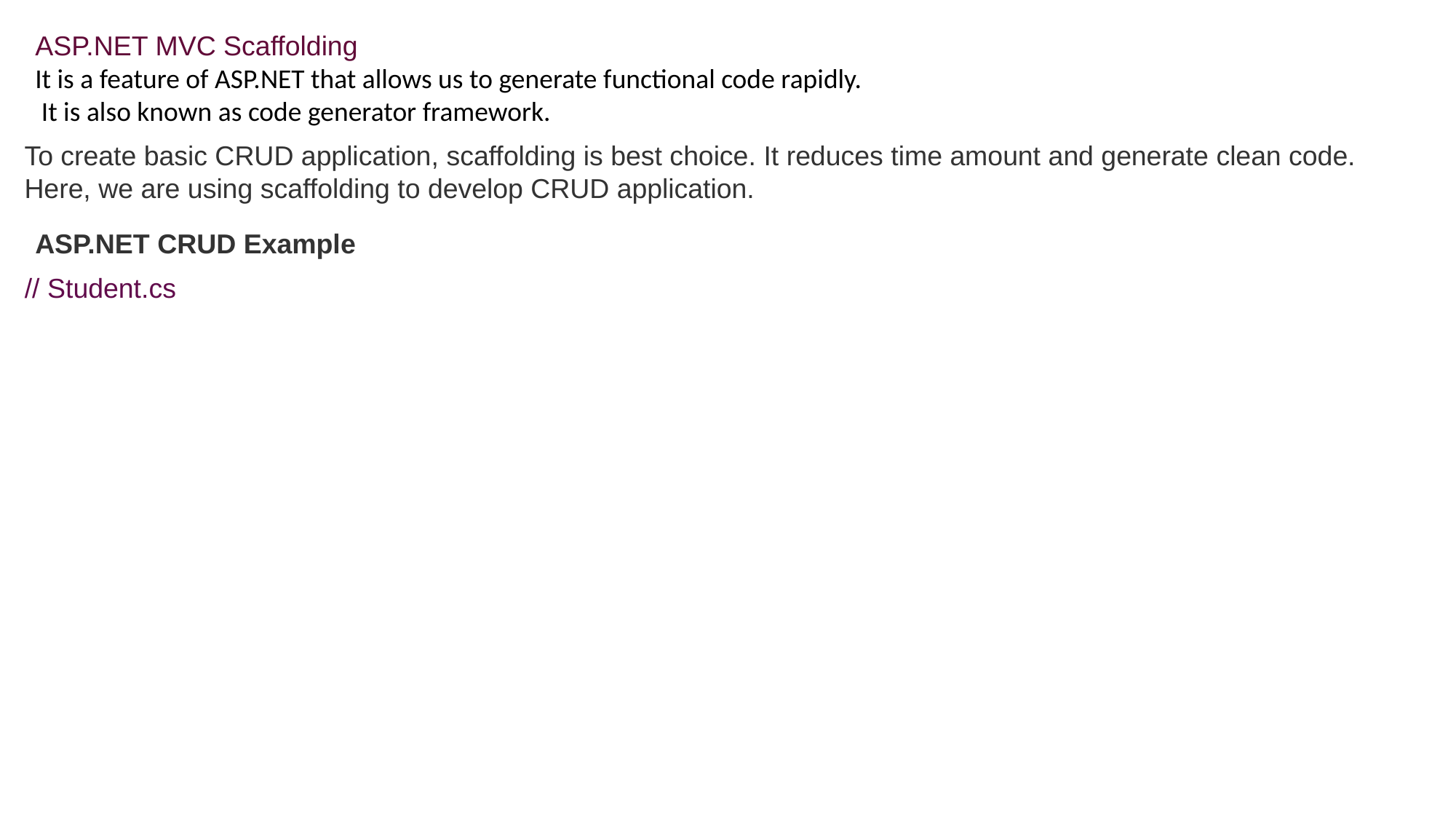

ASP.NET MVC Scaffolding
It is a feature of ASP.NET that allows us to generate functional code rapidly.
 It is also known as code generator framework.
To create basic CRUD application, scaffolding is best choice. It reduces time amount and generate clean code. Here, we are using scaffolding to develop CRUD application.
ASP.NET CRUD Example
// Student.cs